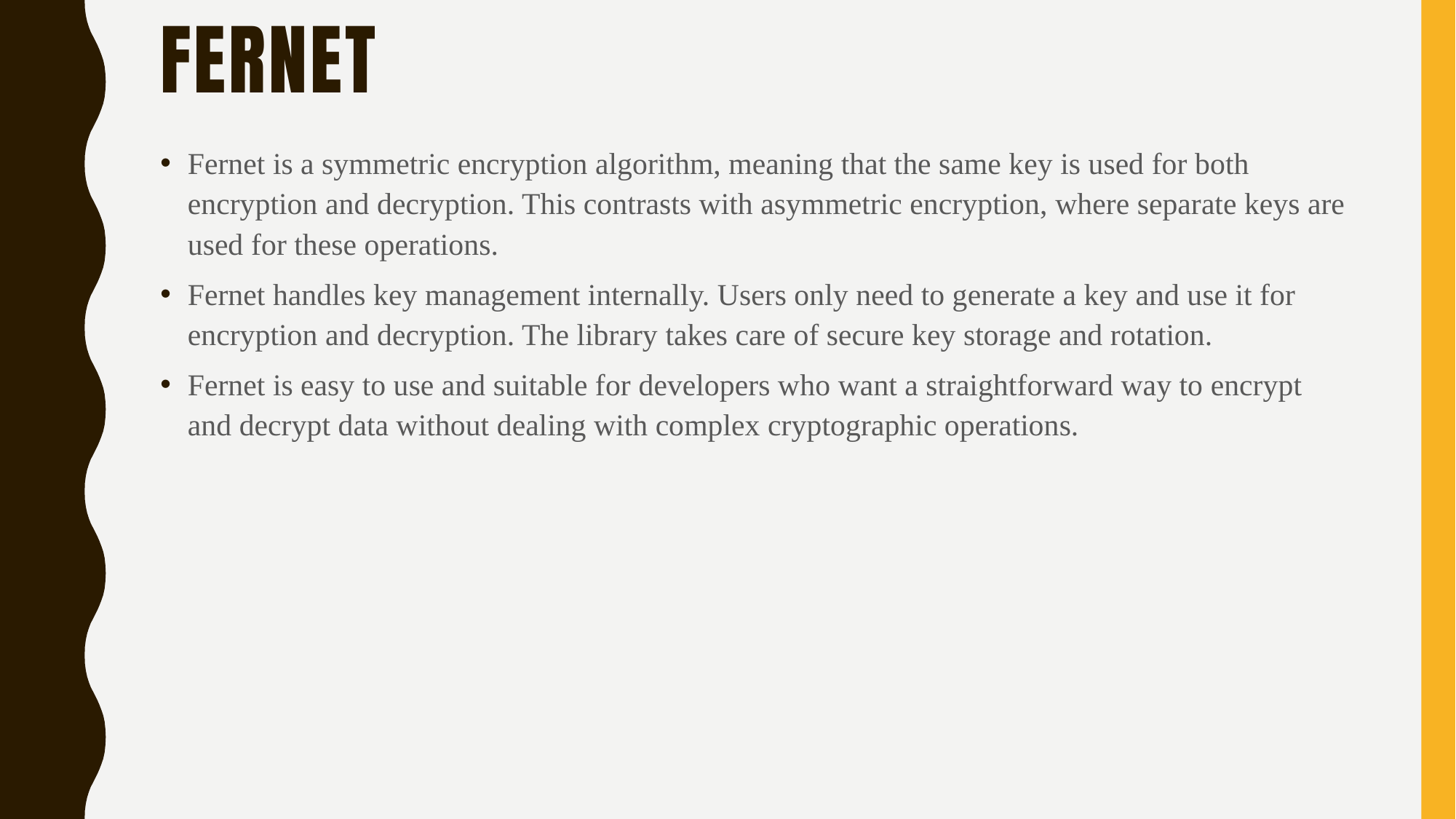

# Fernet
Fernet is a symmetric encryption algorithm, meaning that the same key is used for both encryption and decryption. This contrasts with asymmetric encryption, where separate keys are used for these operations.
Fernet handles key management internally. Users only need to generate a key and use it for encryption and decryption. The library takes care of secure key storage and rotation.
Fernet is easy to use and suitable for developers who want a straightforward way to encrypt and decrypt data without dealing with complex cryptographic operations.